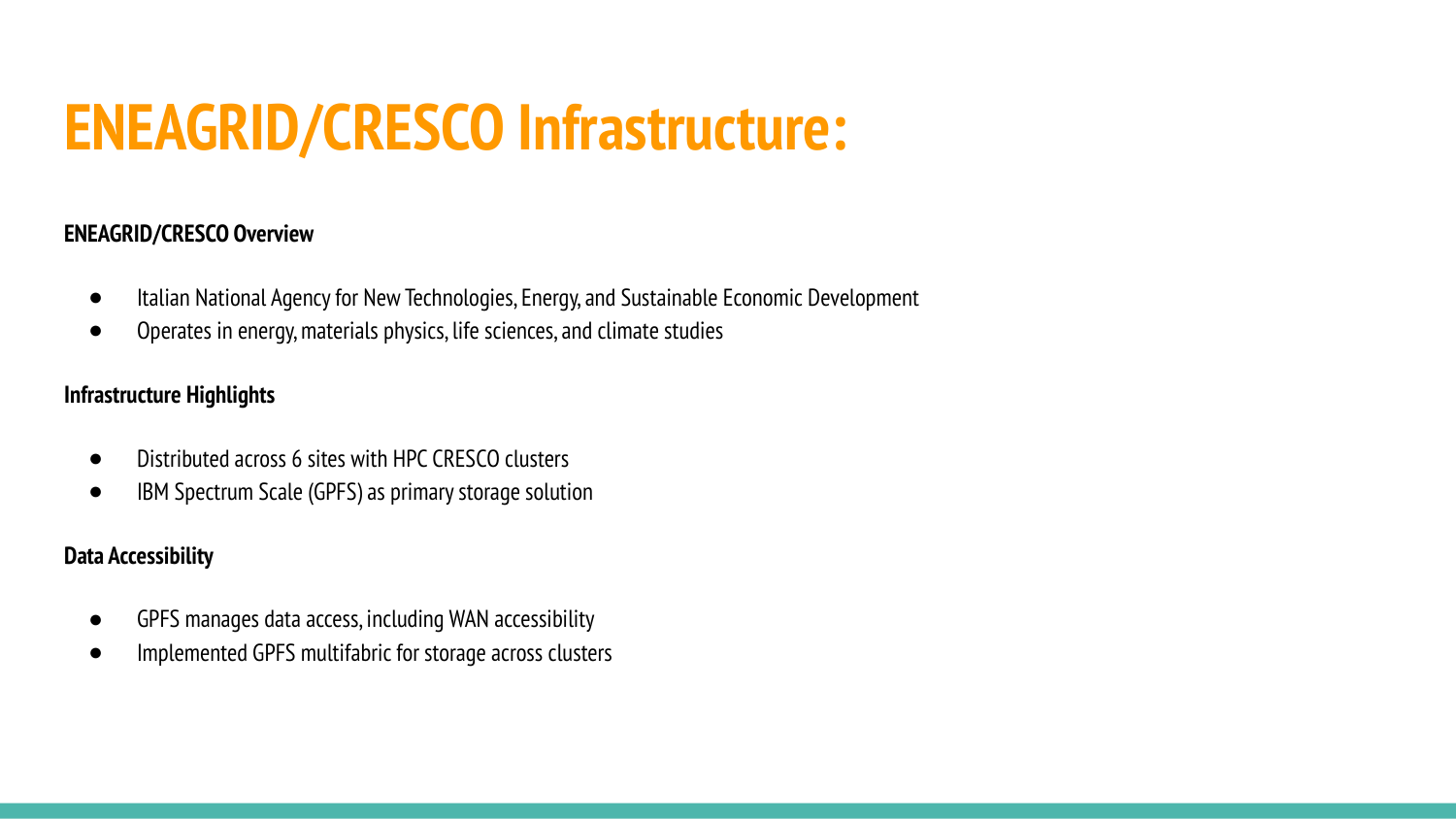

# ENEAGRID/CRESCO Infrastructure:
ENEAGRID/CRESCO Overview
Italian National Agency for New Technologies, Energy, and Sustainable Economic Development
Operates in energy, materials physics, life sciences, and climate studies
Infrastructure Highlights
Distributed across 6 sites with HPC CRESCO clusters
IBM Spectrum Scale (GPFS) as primary storage solution
Data Accessibility
GPFS manages data access, including WAN accessibility
Implemented GPFS multifabric for storage across clusters